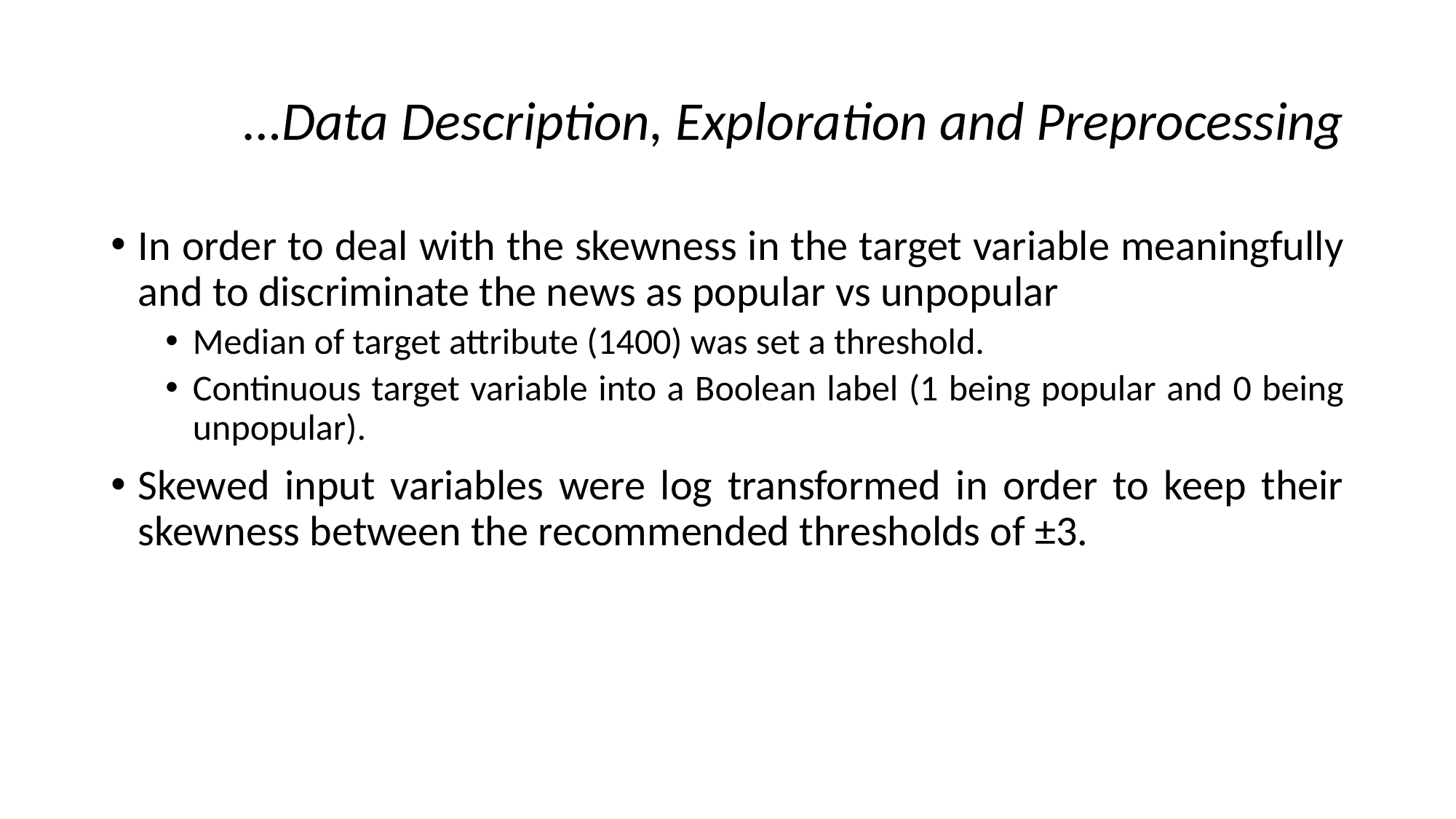

# …Data Description, Exploration and Preprocessing
In order to deal with the skewness in the target variable meaningfully and to discriminate the news as popular vs unpopular
Median of target attribute (1400) was set a threshold.
Continuous target variable into a Boolean label (1 being popular and 0 being unpopular).
Skewed input variables were log transformed in order to keep their skewness between the recommended thresholds of ±3.